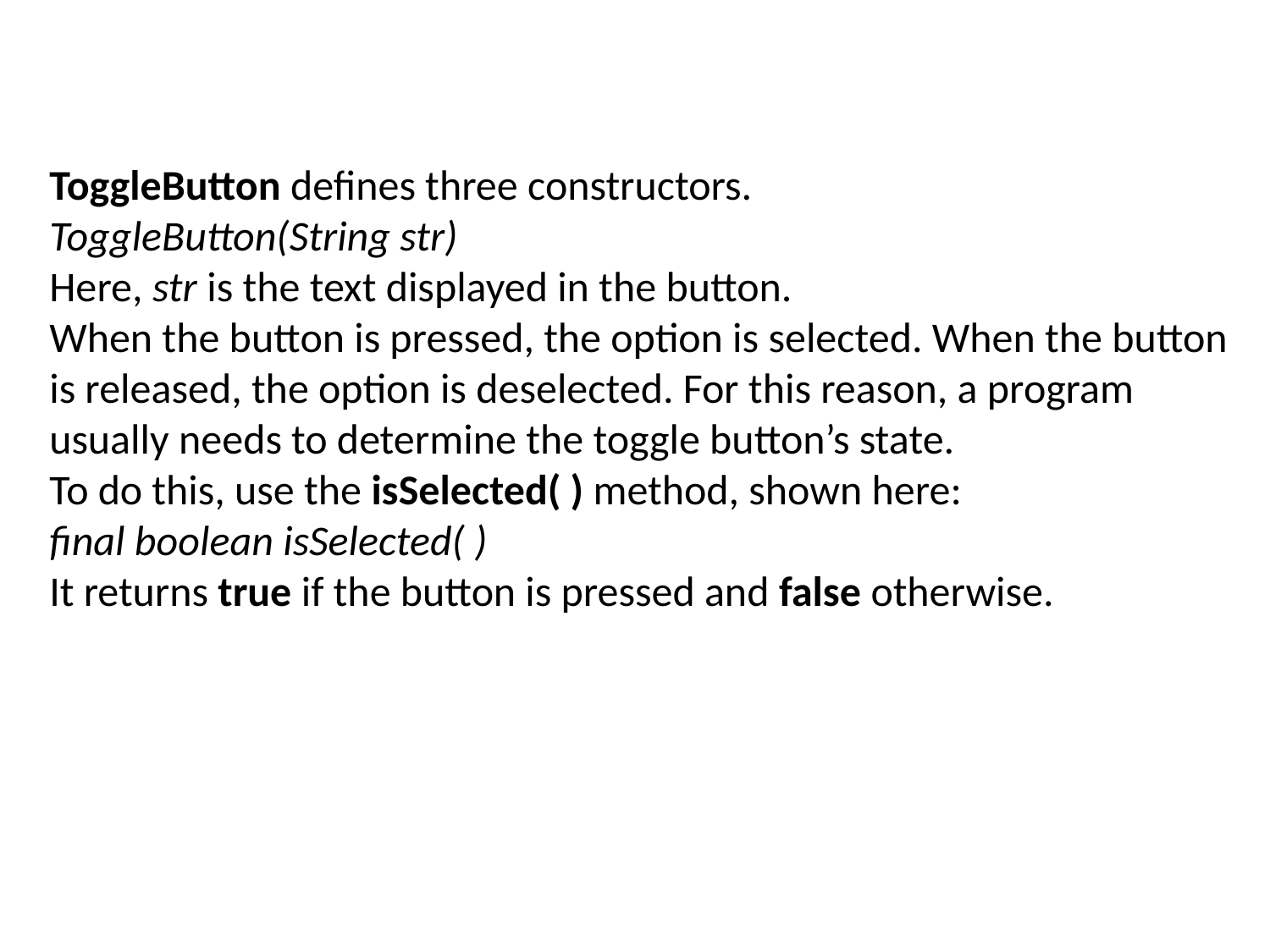

ToggleButton defines three constructors.
ToggleButton(String str)
Here, str is the text displayed in the button.
When the button is pressed, the option is selected. When the button is released, the option is deselected. For this reason, a program usually needs to determine the toggle button’s state.
To do this, use the isSelected( ) method, shown here:
final boolean isSelected( )
It returns true if the button is pressed and false otherwise.